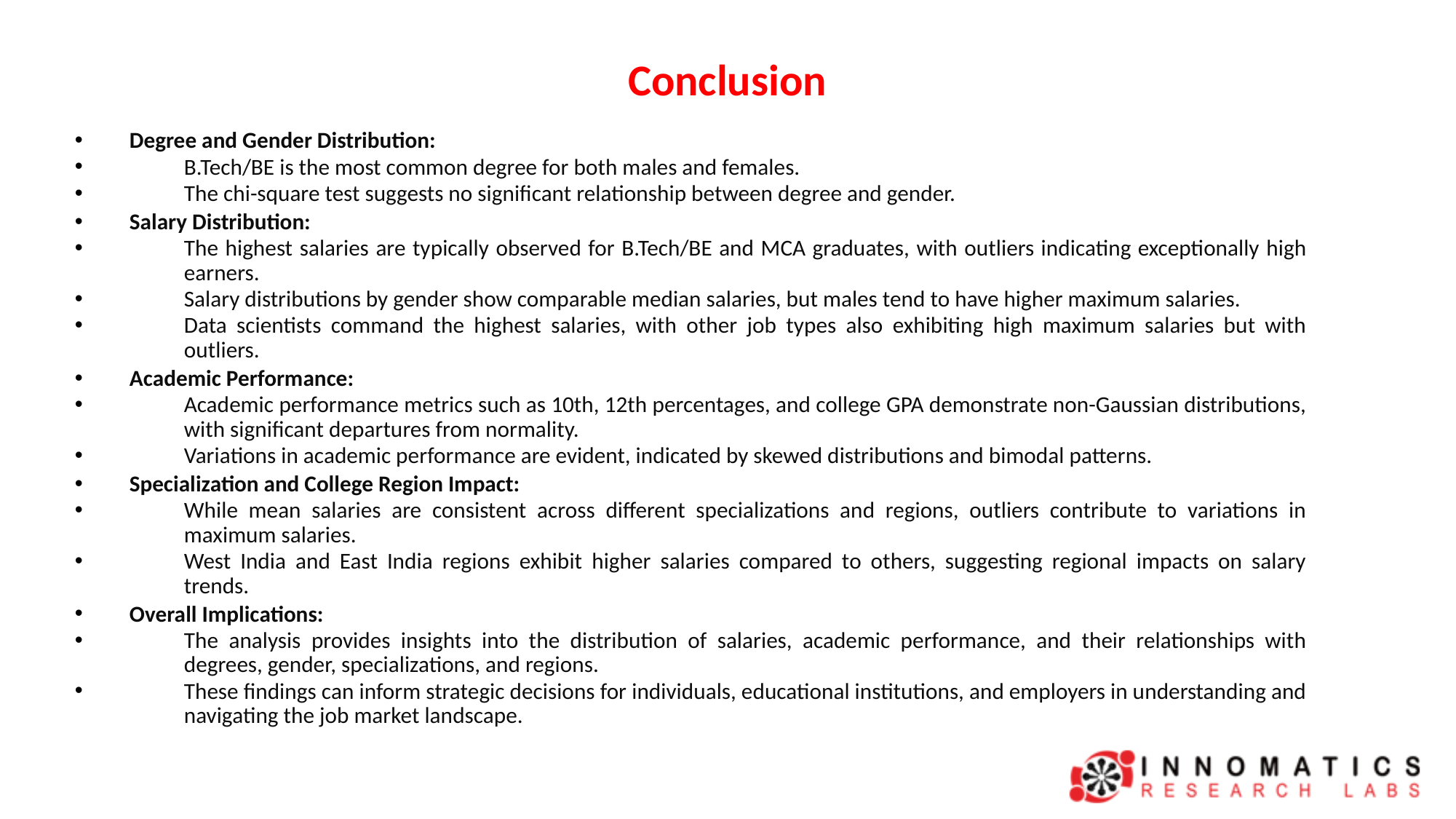

# Conclusion
Degree and Gender Distribution:
B.Tech/BE is the most common degree for both males and females.
The chi-square test suggests no significant relationship between degree and gender.
Salary Distribution:
The highest salaries are typically observed for B.Tech/BE and MCA graduates, with outliers indicating exceptionally high earners.
Salary distributions by gender show comparable median salaries, but males tend to have higher maximum salaries.
Data scientists command the highest salaries, with other job types also exhibiting high maximum salaries but with outliers.
Academic Performance:
Academic performance metrics such as 10th, 12th percentages, and college GPA demonstrate non-Gaussian distributions, with significant departures from normality.
Variations in academic performance are evident, indicated by skewed distributions and bimodal patterns.
Specialization and College Region Impact:
While mean salaries are consistent across different specializations and regions, outliers contribute to variations in maximum salaries.
West India and East India regions exhibit higher salaries compared to others, suggesting regional impacts on salary trends.
Overall Implications:
The analysis provides insights into the distribution of salaries, academic performance, and their relationships with degrees, gender, specializations, and regions.
These findings can inform strategic decisions for individuals, educational institutions, and employers in understanding and navigating the job market landscape.